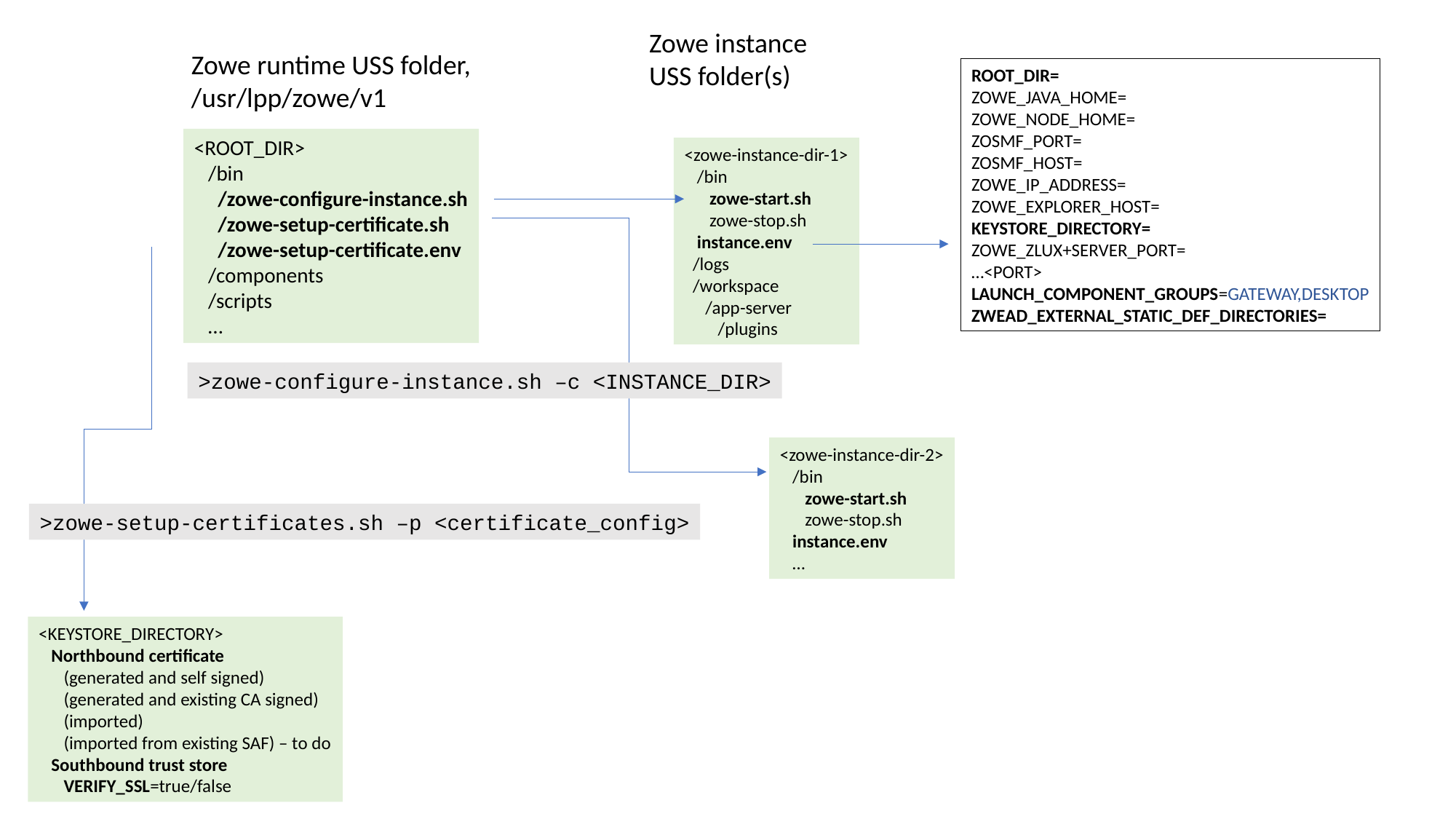

Zowe instance
USS folder(s)
Zowe runtime USS folder,
/usr/lpp/zowe/v1
ROOT_DIR=
ZOWE_JAVA_HOME=
ZOWE_NODE_HOME=
ZOSMF_PORT=
ZOSMF_HOST=
ZOWE_IP_ADDRESS=
ZOWE_EXPLORER_HOST=
KEYSTORE_DIRECTORY=
ZOWE_ZLUX+SERVER_PORT=
…<PORT>
LAUNCH_COMPONENT_GROUPS=GATEWAY,DESKTOP
ZWEAD_EXTERNAL_STATIC_DEF_DIRECTORIES=
<ROOT_DIR>
   /bin
     /zowe-configure-instance.sh
     /zowe-setup-certificate.sh
     /zowe-setup-certificate.env
   /components
   /scripts
   …
<zowe-instance-dir-1>
   /bin
      zowe-start.sh
      zowe-stop.sh
   instance.env
  /logs
  /workspace
     /app-server
        /plugins
>zowe-configure-instance.sh –c <INSTANCE_DIR>
<zowe-instance-dir-2>
   /bin
      zowe-start.sh
      zowe-stop.sh
   instance.env
   …
>zowe-setup-certificates.sh –p <certificate_config>
<KEYSTORE_DIRECTORY>
   Northbound certificate
      (generated and self signed)
      (generated and existing CA signed)
      (imported)
      (imported from existing SAF) – to do
   Southbound trust store
      VERIFY_SSL=true/false